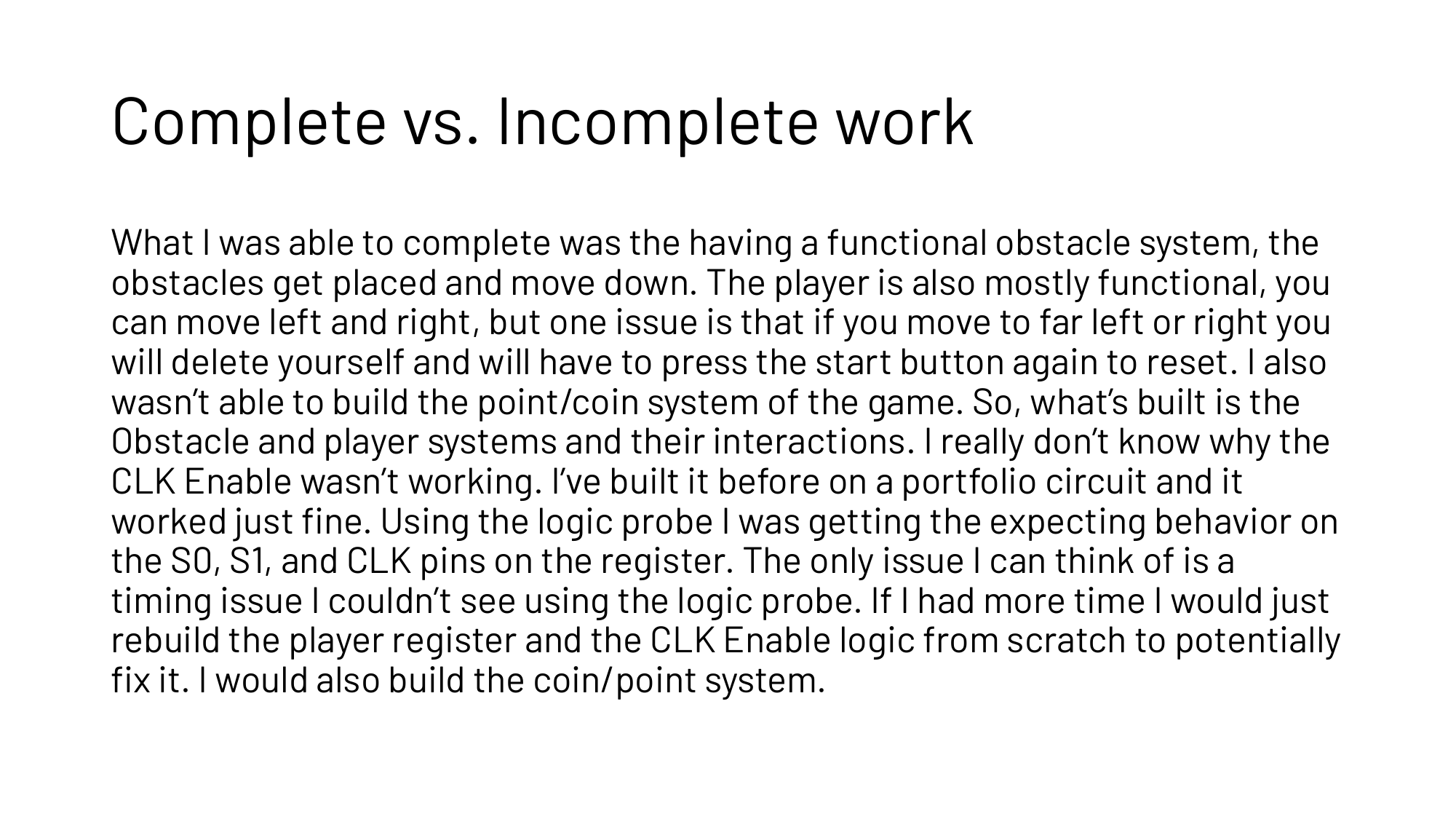

# Complete vs. Incomplete work
What I was able to complete was the having a functional obstacle system, the obstacles get placed and move down. The player is also mostly functional, you can move left and right, but one issue is that if you move to far left or right you will delete yourself and will have to press the start button again to reset. I also wasn’t able to build the point/coin system of the game. So, what’s built is the Obstacle and player systems and their interactions. I really don’t know why the CLK Enable wasn’t working. I’ve built it before on a portfolio circuit and it worked just fine. Using the logic probe I was getting the expecting behavior on the S0, S1, and CLK pins on the register. The only issue I can think of is a timing issue I couldn’t see using the logic probe. If I had more time I would just rebuild the player register and the CLK Enable logic from scratch to potentially fix it. I would also build the coin/point system.